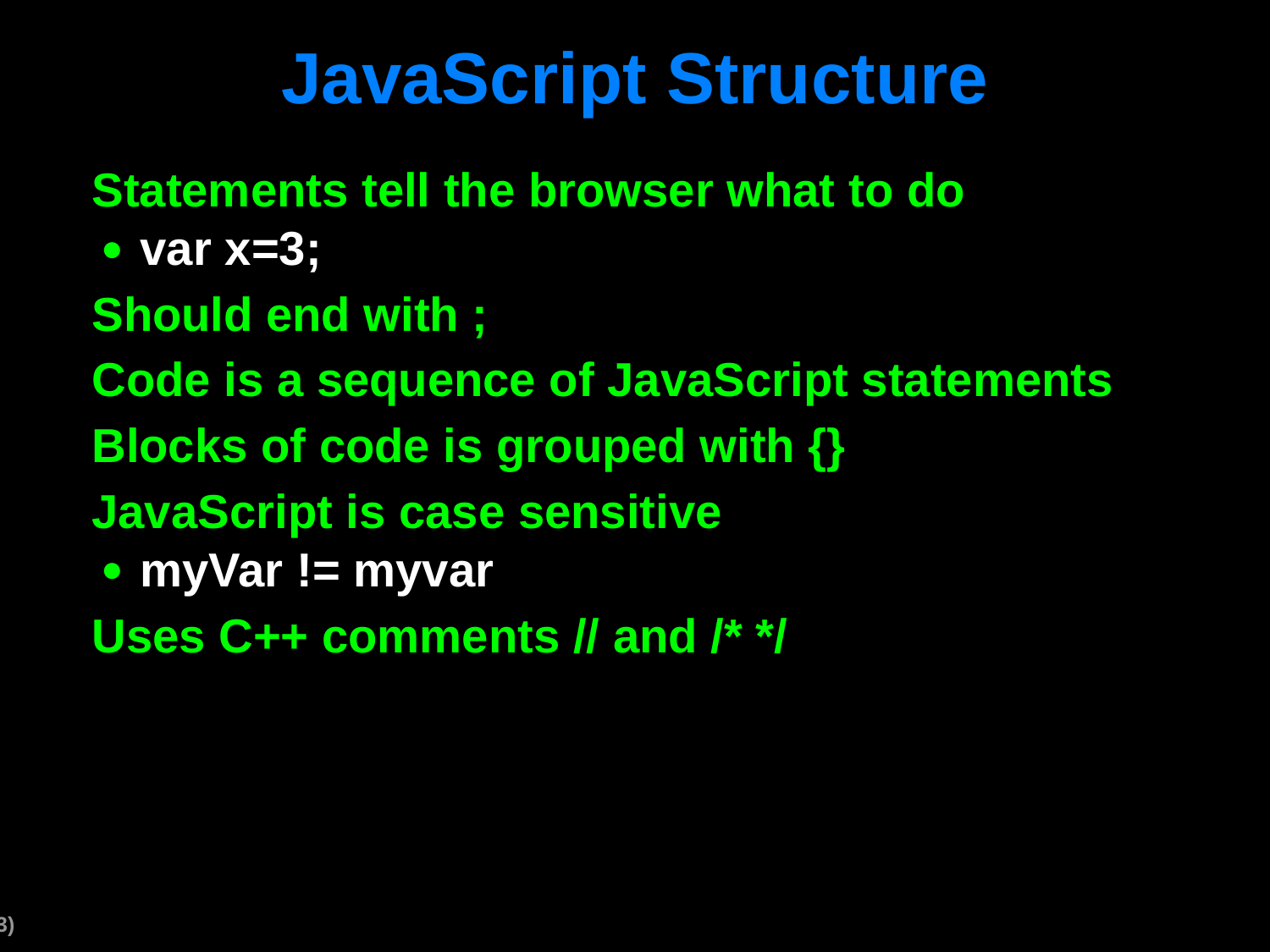

# JavaScript Structure
Statements tell the browser what to do
var x=3;
Should end with ;
Code is a sequence of JavaScript statements
Blocks of code is grouped with {}
JavaScript is case sensitive
myVar != myvar
Uses C++ comments // and /* */